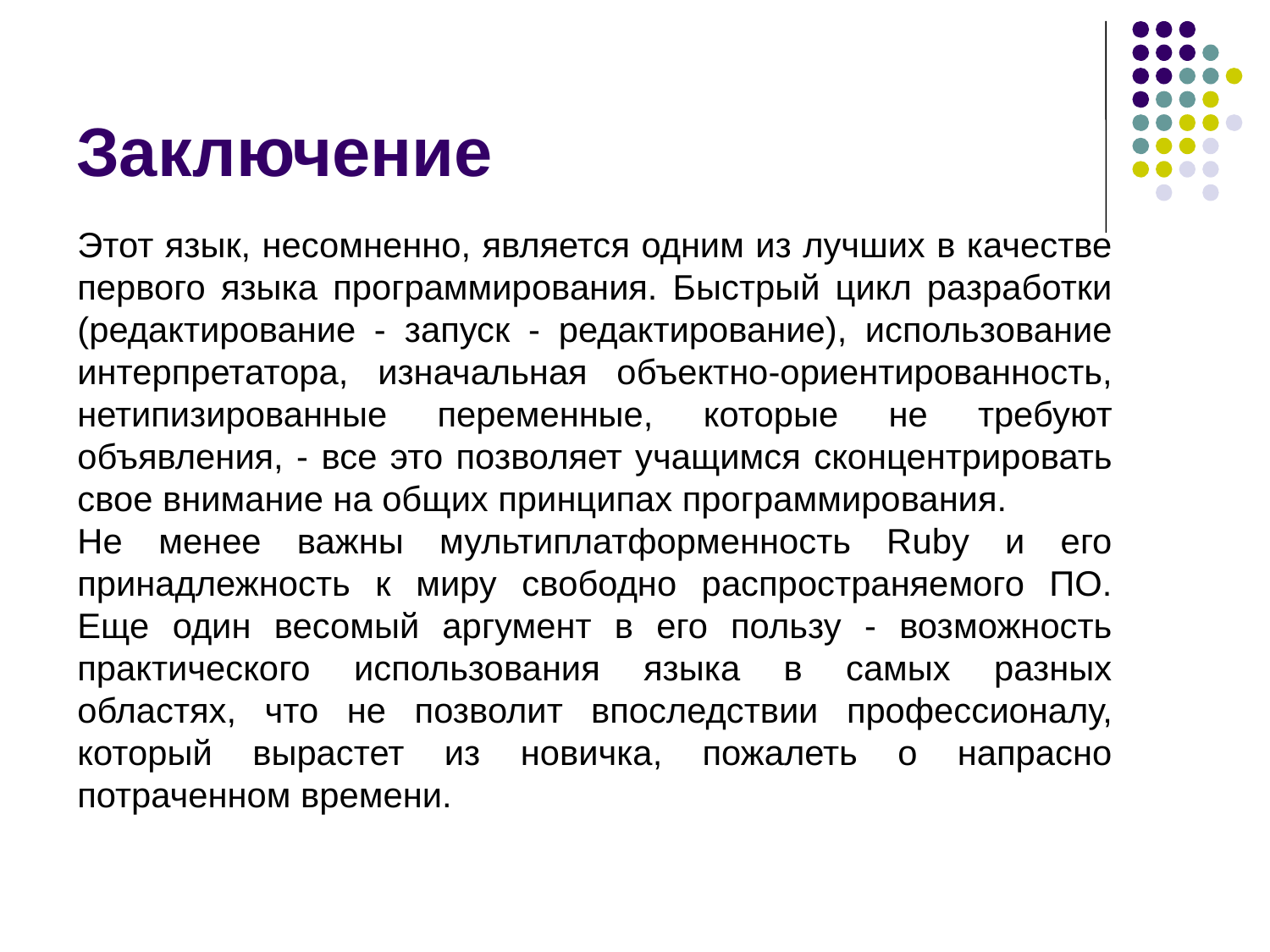

# Заключение
Этот язык, несомненно, является одним из лучших в качестве первого языка программирования. Быстрый цикл разработки (редактирование - запуск - редактирование), использование интерпретатора, изначальная объектно-ориентированность, нетипизированные переменные, которые не требуют объявления, - все это позволяет учащимся сконцентрировать свое внимание на общих принципах программирования.
Не менее важны мультиплатформенность Ruby и его принадлежность к миру свободно распространяемого ПО. Еще один весомый аргумент в его пользу - возможность практического использования языка в самых разных областях, что не позволит впоследствии профессионалу, который вырастет из новичка, пожалеть о напрасно потраченном времени.